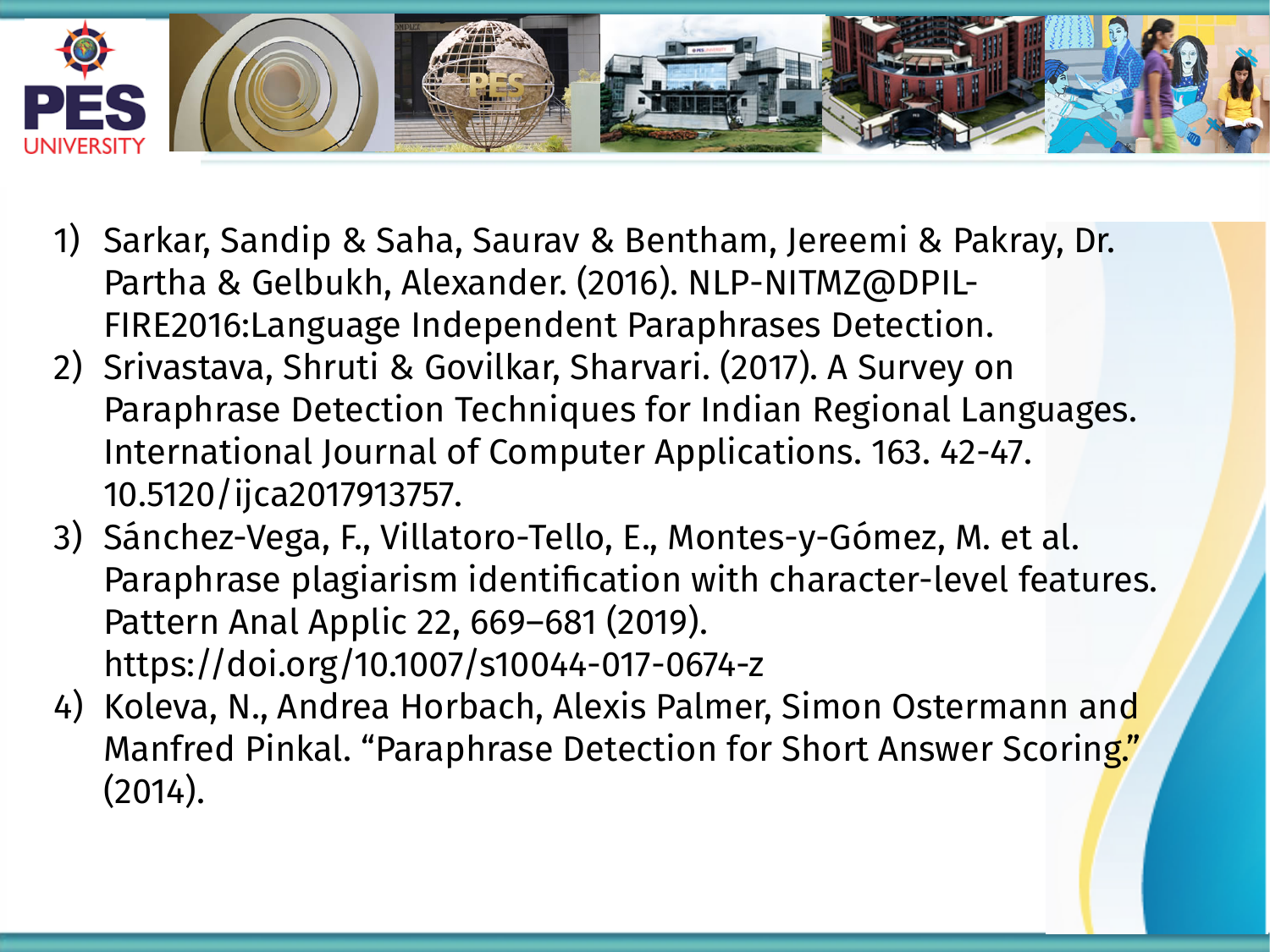

Sarkar, Sandip & Saha, Saurav & Bentham, Jereemi & Pakray, Dr. Partha & Gelbukh, Alexander. (2016). NLP-NITMZ@DPIL-FIRE2016:Language Independent Paraphrases Detection.
Srivastava, Shruti & Govilkar, Sharvari. (2017). A Survey on Paraphrase Detection Techniques for Indian Regional Languages. International Journal of Computer Applications. 163. 42-47. 10.5120/ijca2017913757.
Sánchez-Vega, F., Villatoro-Tello, E., Montes-y-Gómez, M. et al. Paraphrase plagiarism identification with character-level features. Pattern Anal Applic 22, 669–681 (2019). https://doi.org/10.1007/s10044-017-0674-z
Koleva, N., Andrea Horbach, Alexis Palmer, Simon Ostermann and Manfred Pinkal. “Paraphrase Detection for Short Answer Scoring.” (2014).